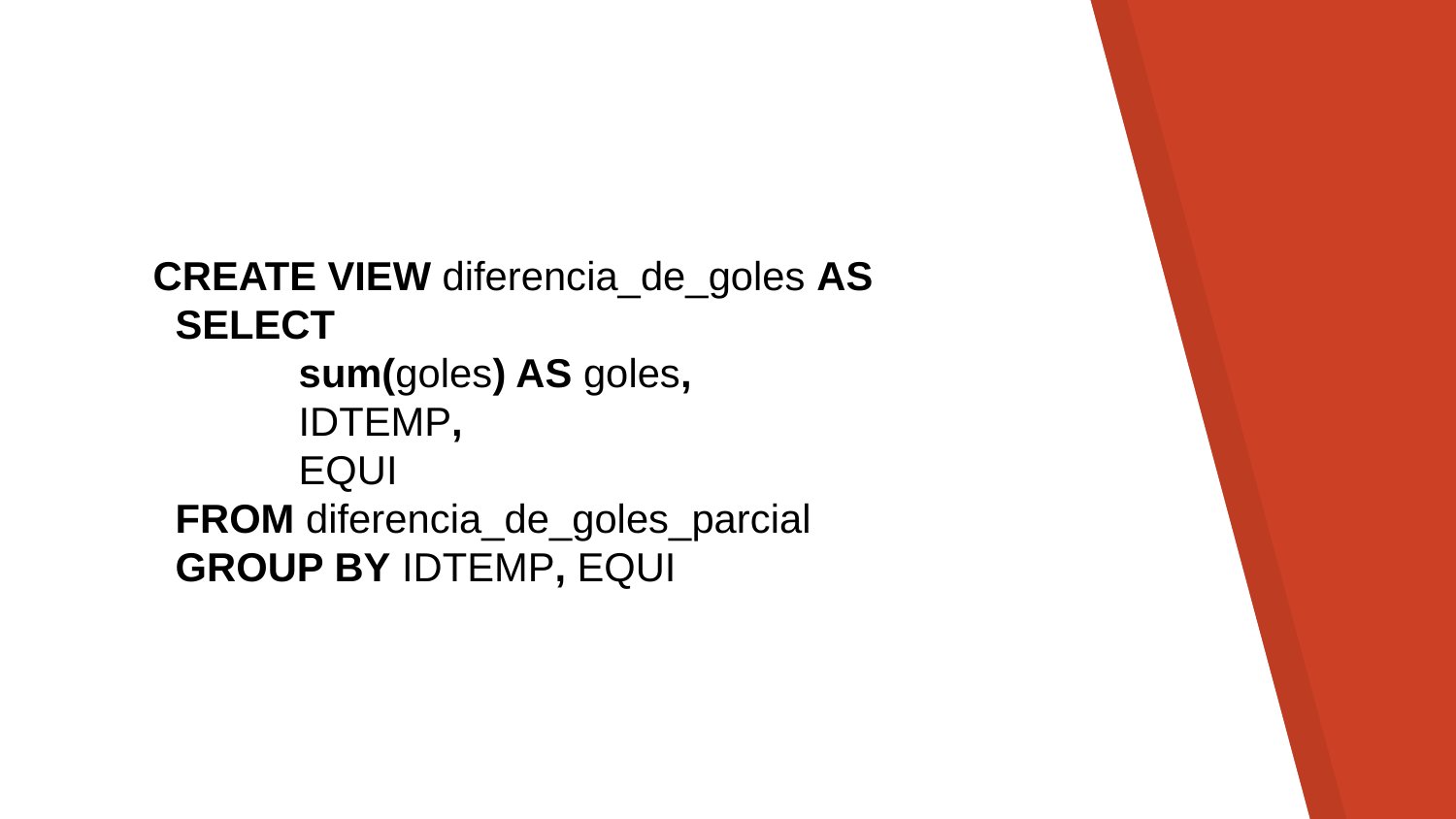

CREATE VIEW diferencia_de_goles AS
  SELECT
	sum(goles) AS goles,
	IDTEMP,
	EQUI
  FROM diferencia_de_goles_parcial
  GROUP BY IDTEMP, EQUI